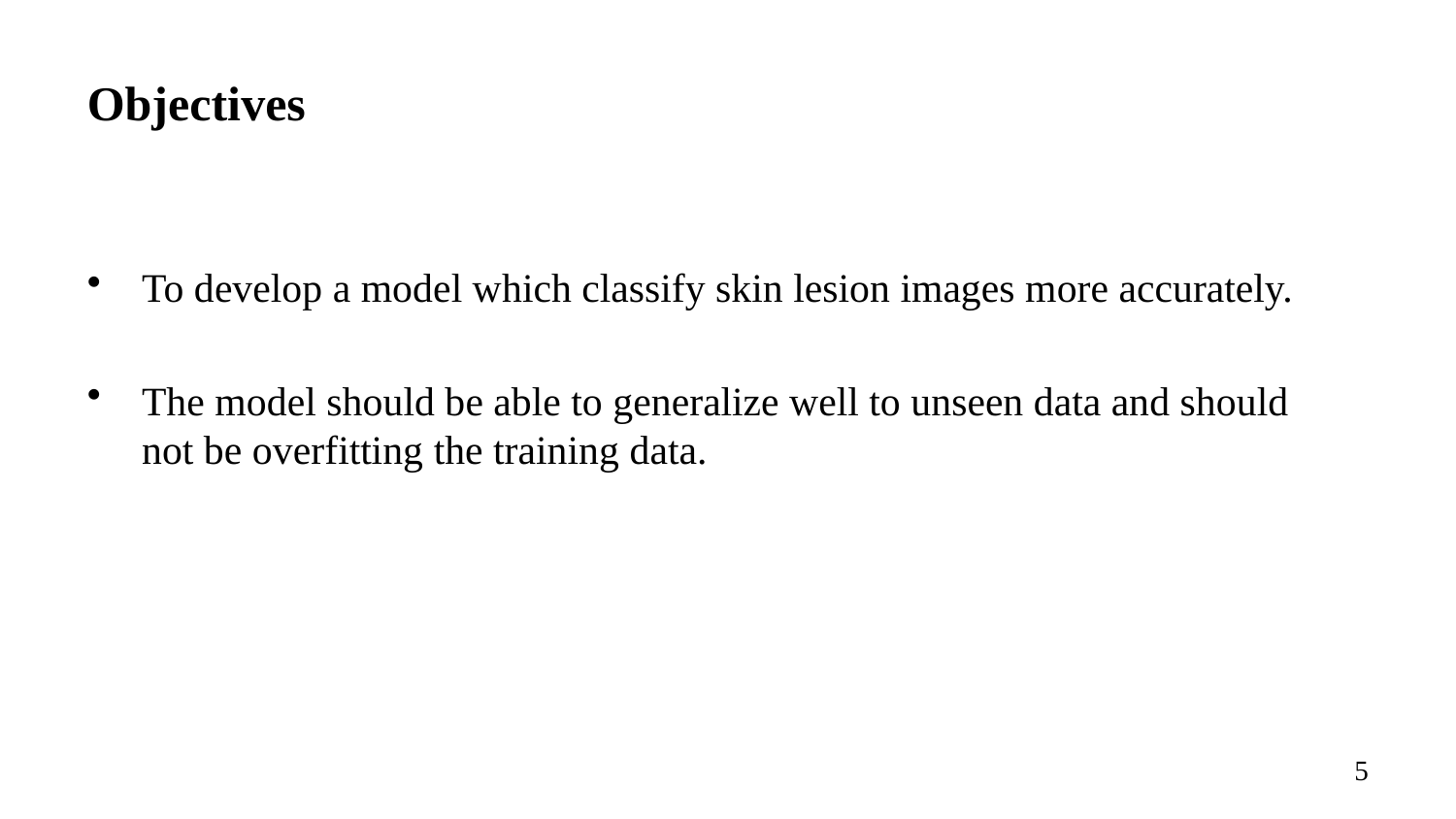

# Objectives

To develop a model which classify skin lesion images more accurately.

The model should be able to generalize well to unseen data and should not be overfitting the training data.

5